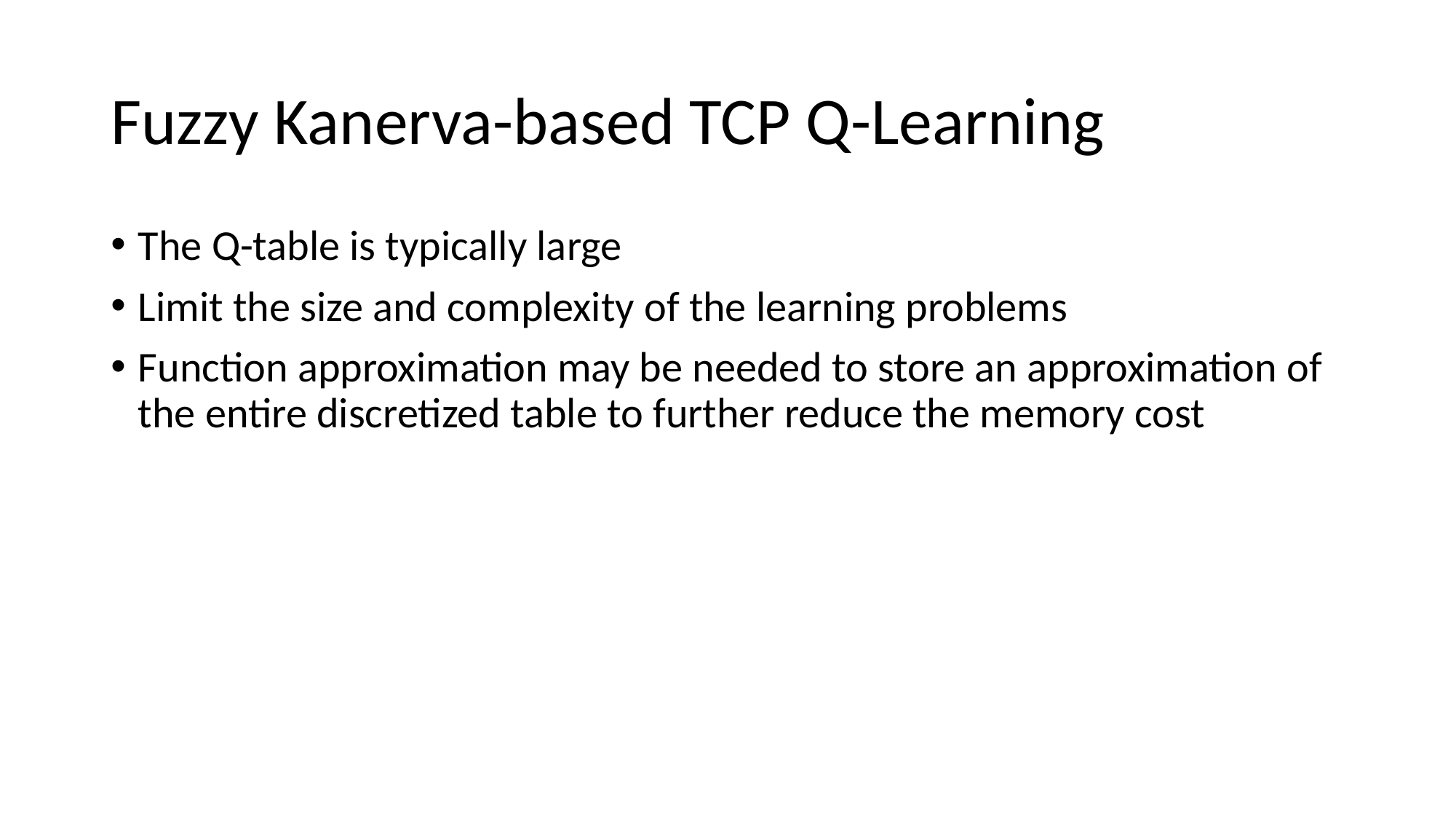

# Fuzzy Kanerva-based TCP Q-Learning
The Q-table is typically large
Limit the size and complexity of the learning problems
Function approximation may be needed to store an approximation of the entire discretized table to further reduce the memory cost